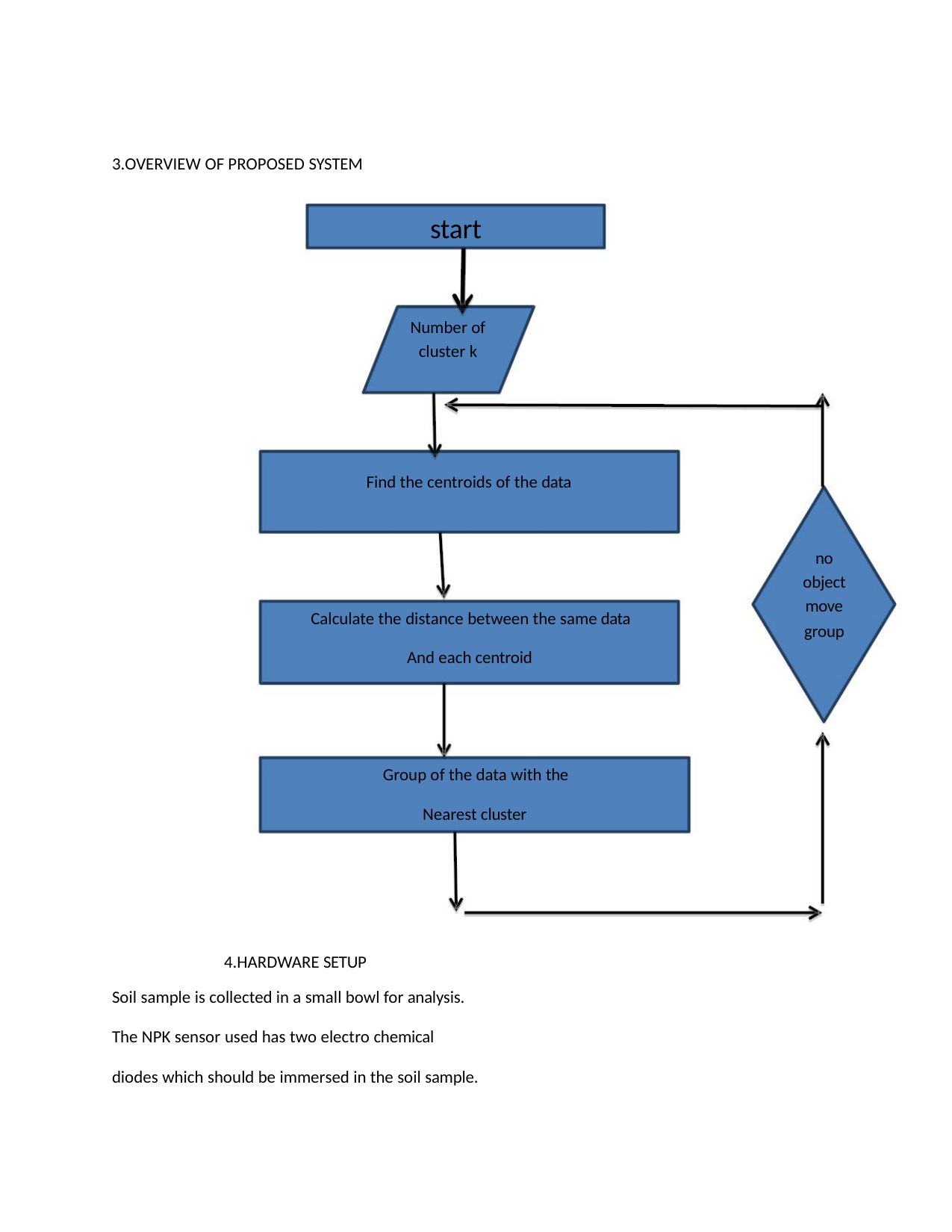

3.OVERVIEW OF PROPOSED SYSTEM
start
Number of
cluster k
Find the centroids of the data
no
object
move
group
Calculate the distance between the same data
And each centroid
Group of the data with the
Nearest cluster
4.HARDWARE SETUP
Soil sample is collected in a small bowl for analysis.
The NPK sensor used has two electro chemical
diodes which should be immersed in the soil sample.